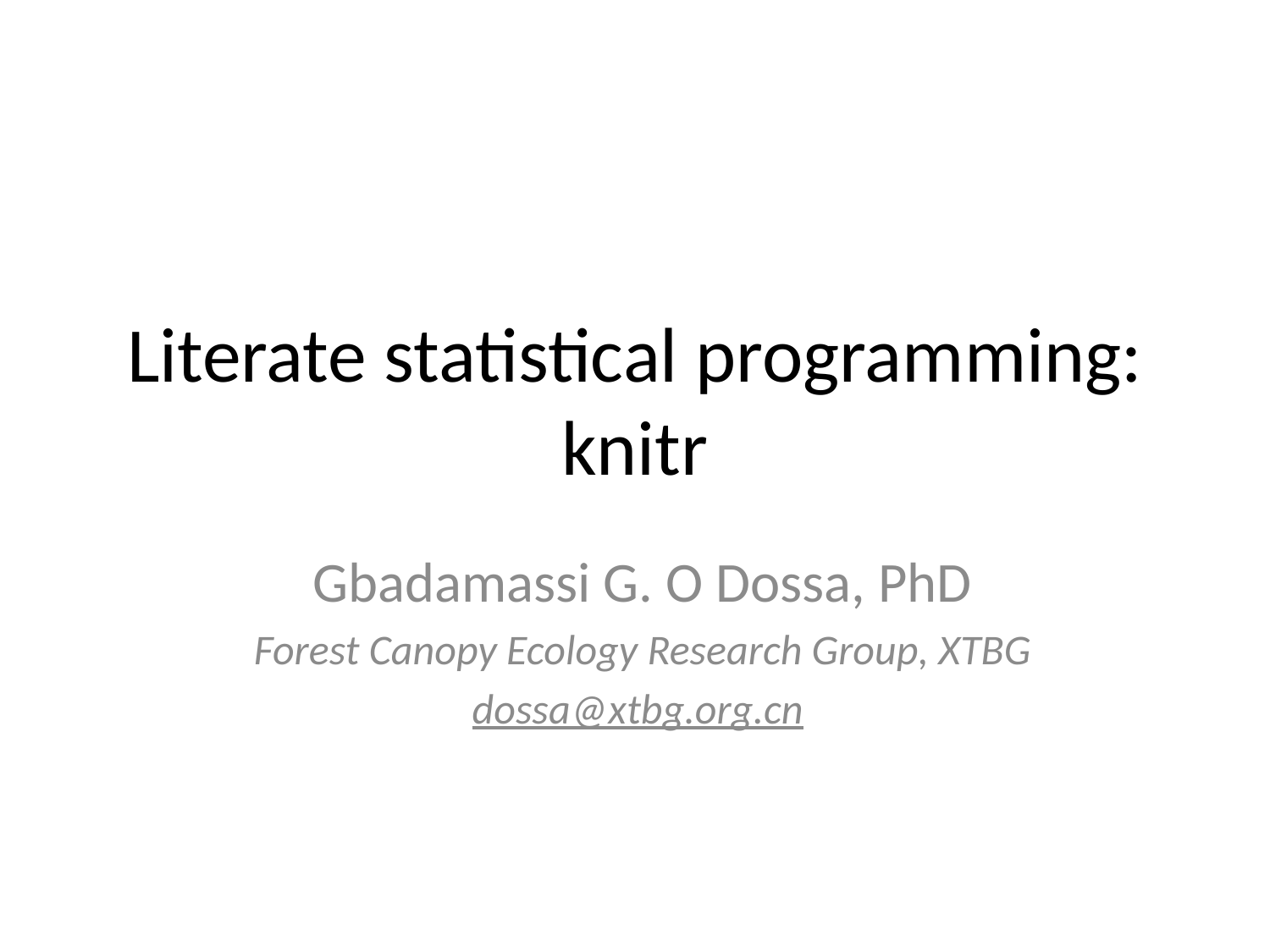

# Literate statistical programming: knitr
Gbadamassi G. O Dossa, PhD
Forest Canopy Ecology Research Group, XTBG
dossa@xtbg.org.cn